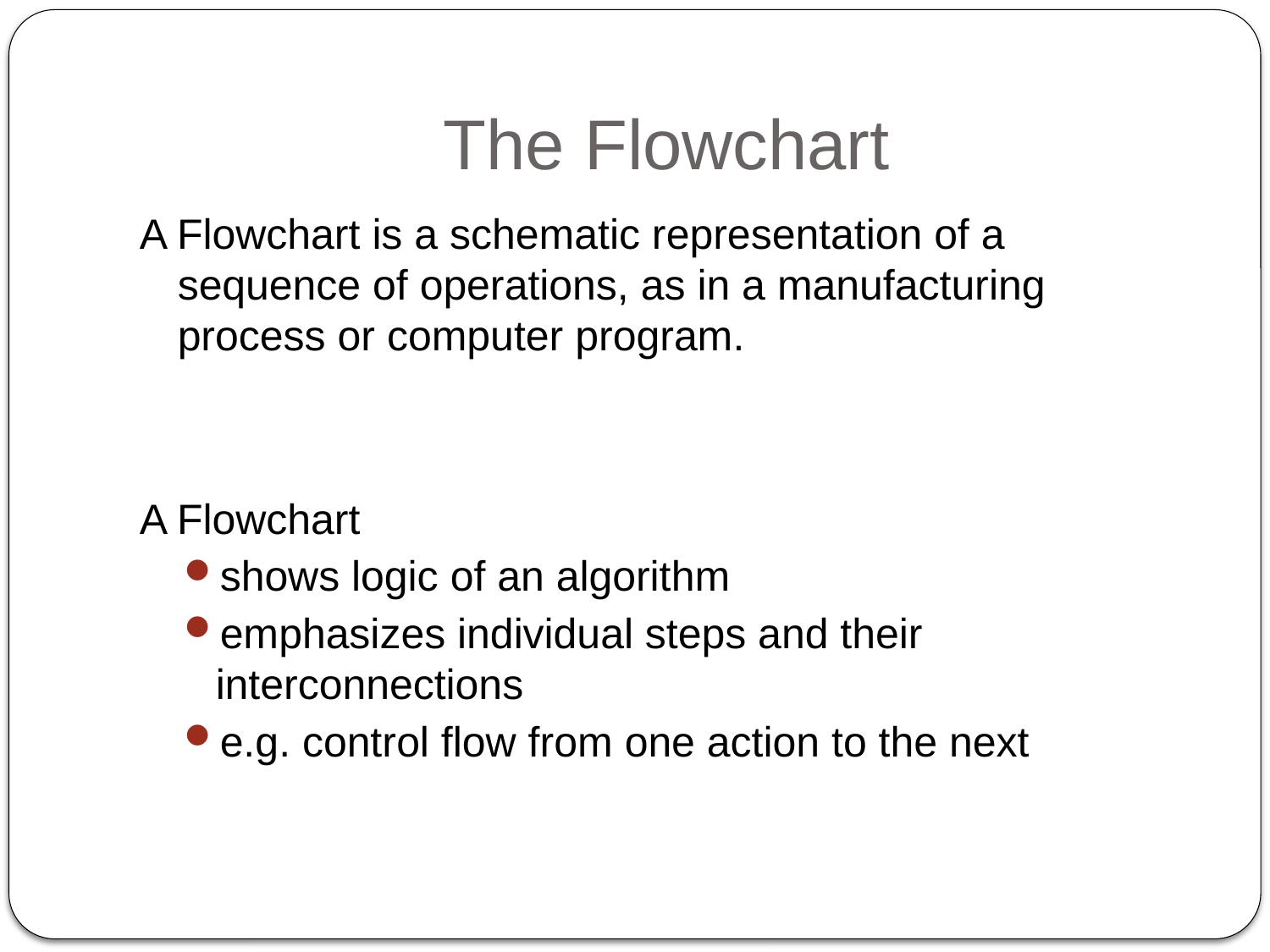

# The Flowchart
A Flowchart is a schematic representation of a sequence of operations, as in a manufacturing process or computer program.

A Flowchart
shows logic of an algorithm
emphasizes individual steps and their interconnections
e.g. control flow from one action to the next